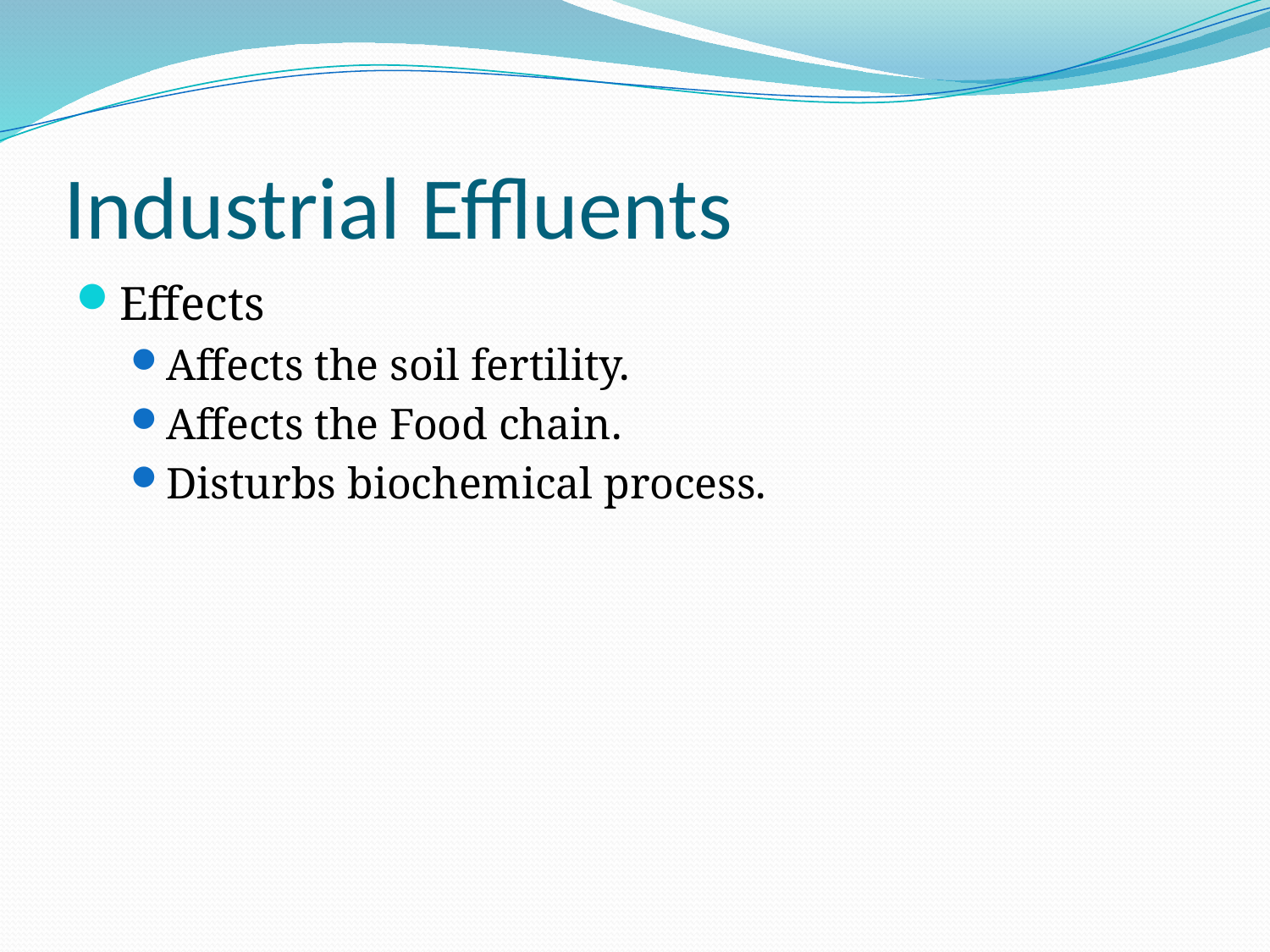

# Industrial Effluents
Effects
Affects the soil fertility.
Affects the Food chain.
Disturbs biochemical process.